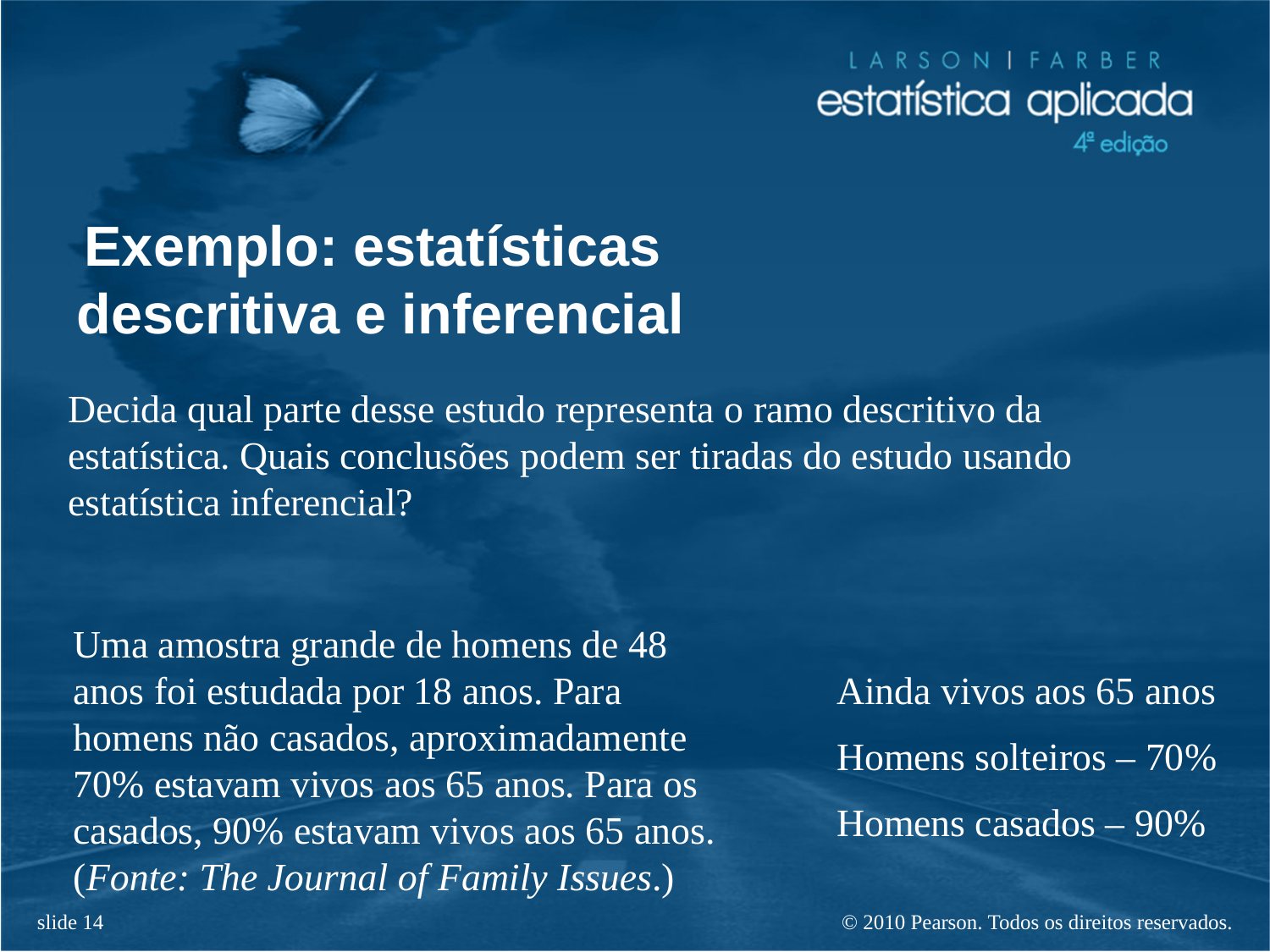

# Exemplo: estatísticas descritiva e inferencial
Decida qual parte desse estudo representa o ramo descritivo da estatística. Quais conclusões podem ser tiradas do estudo usando estatística inferencial?
Uma amostra grande de homens de 48 anos foi estudada por 18 anos. Para homens não casados, aproximadamente 70% estavam vivos aos 65 anos. Para os casados, 90% estavam vivos aos 65 anos. (Fonte: The Journal of Family Issues.)
Ainda vivos aos 65 anos
Homens solteiros – 70%
Homens casados – 90%